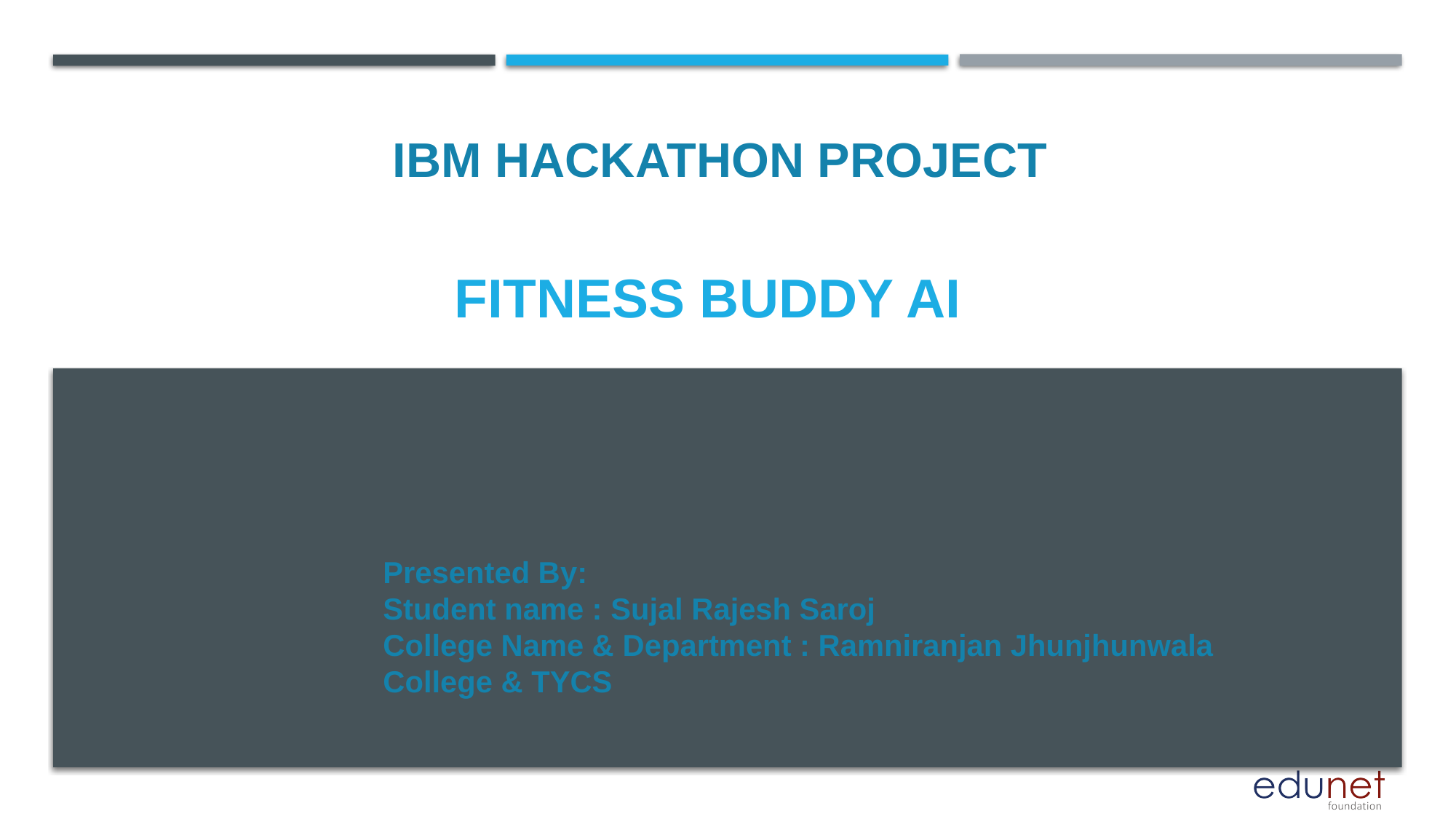

IBM HACKATHON PROJECT
# Fitness Buddy AI
Presented By:
Student name : Sujal Rajesh Saroj
College Name & Department : Ramniranjan Jhunjhunwala College & TYCS